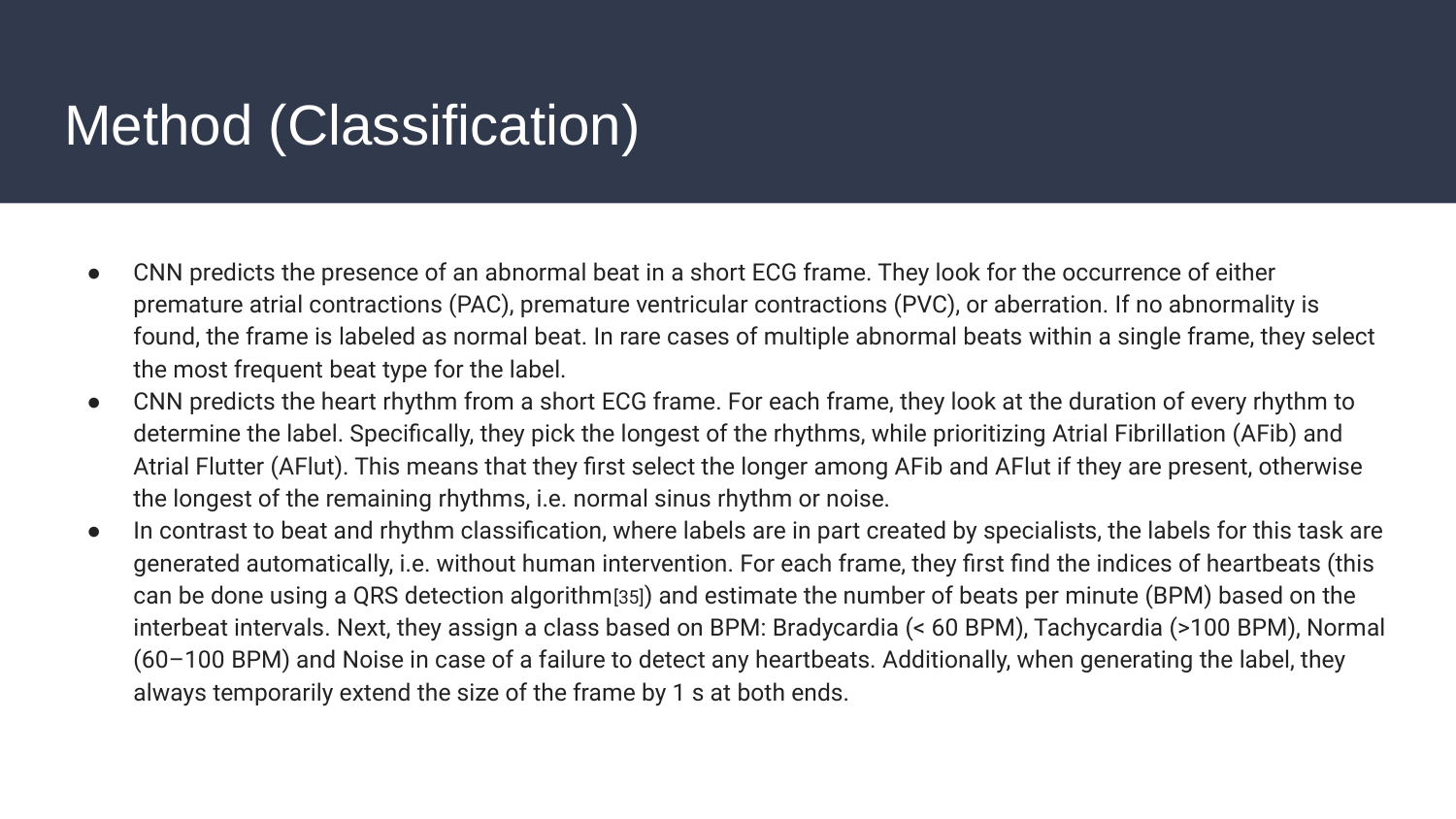

# Method (Classification)
CNN predicts the presence of an abnormal beat in a short ECG frame. They look for the occurrence of either premature atrial contractions (PAC), premature ventricular contractions (PVC), or aberration. If no abnormality is found, the frame is labeled as normal beat. In rare cases of multiple abnormal beats within a single frame, they select the most frequent beat type for the label.
CNN predicts the heart rhythm from a short ECG frame. For each frame, they look at the duration of every rhythm to determine the label. Specifically, they pick the longest of the rhythms, while prioritizing Atrial Fibrillation (AFib) and Atrial Flutter (AFlut). This means that they first select the longer among AFib and AFlut if they are present, otherwise the longest of the remaining rhythms, i.e. normal sinus rhythm or noise.
In contrast to beat and rhythm classification, where labels are in part created by specialists, the labels for this task are generated automatically, i.e. without human intervention. For each frame, they first find the indices of heartbeats (this can be done using a QRS detection algorithm[35]) and estimate the number of beats per minute (BPM) based on the interbeat intervals. Next, they assign a class based on BPM: Bradycardia (< 60 BPM), Tachycardia (>100 BPM), Normal (60–100 BPM) and Noise in case of a failure to detect any heartbeats. Additionally, when generating the label, they always temporarily extend the size of the frame by 1 s at both ends.